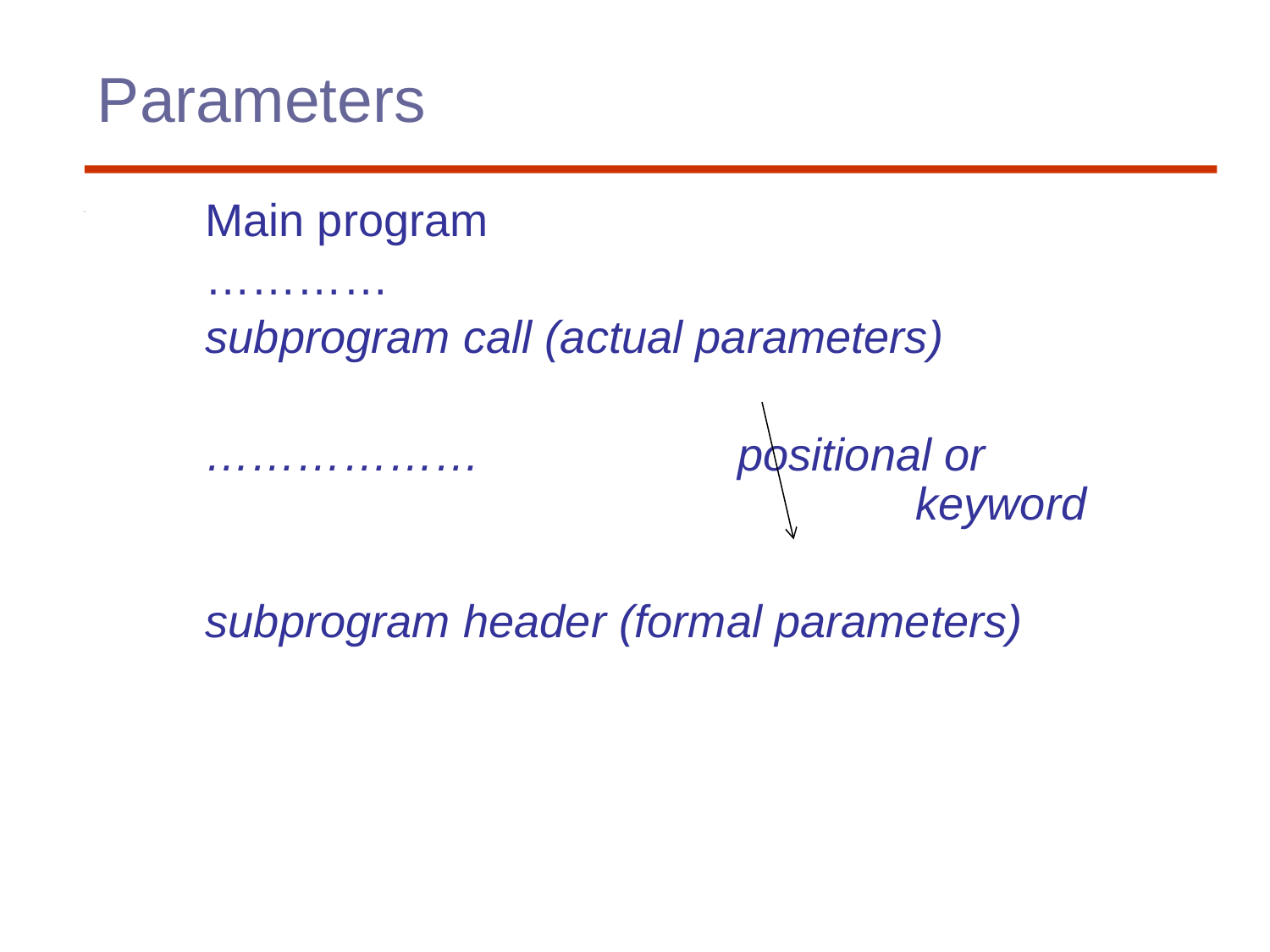

# Parameters
Main program
…………
subprogram call (actual parameters)

………………			positional or 							    keyword

subprogram header (formal parameters)